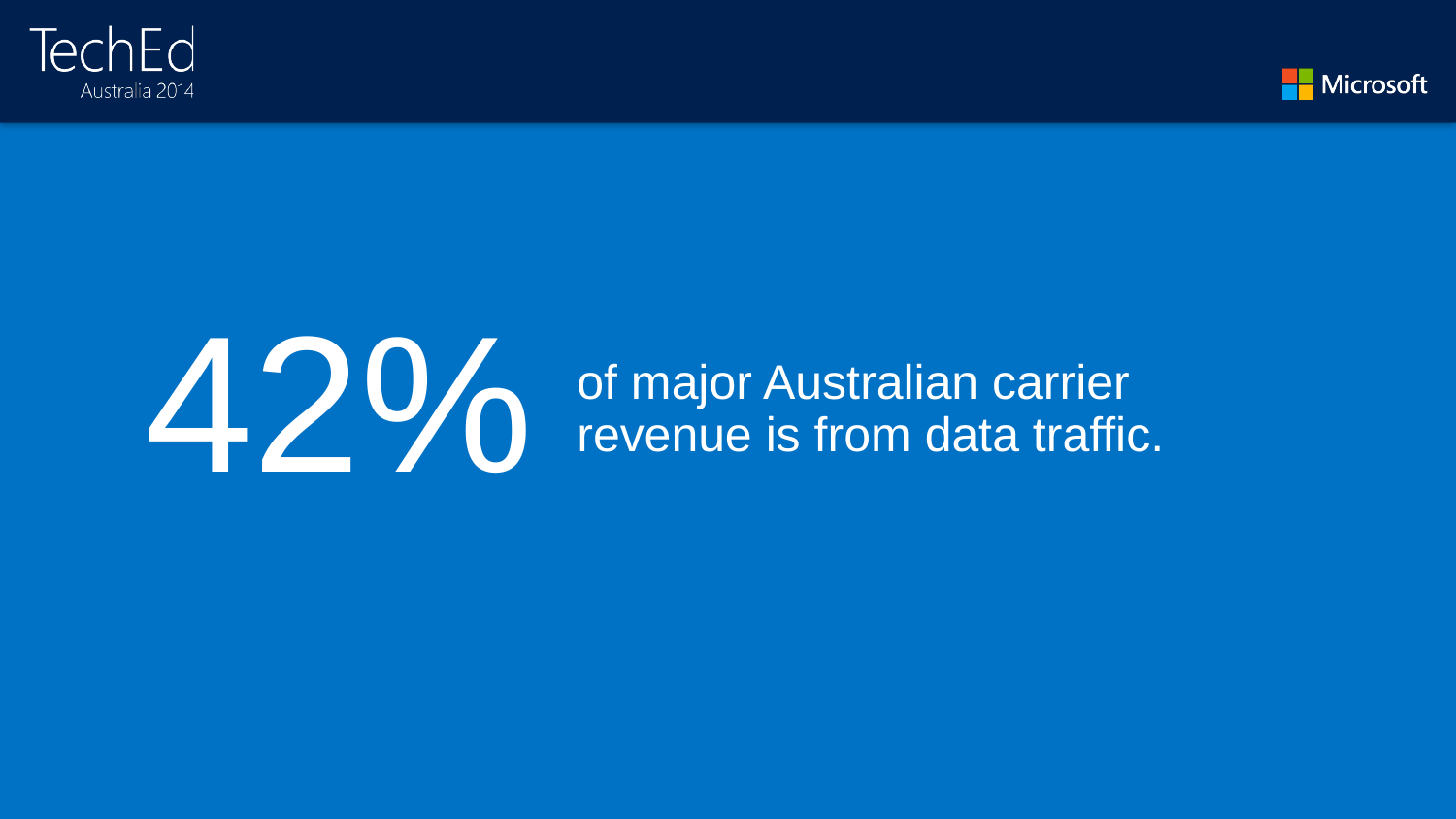

#
42%
of major Australian carrier revenue is from data traffic.